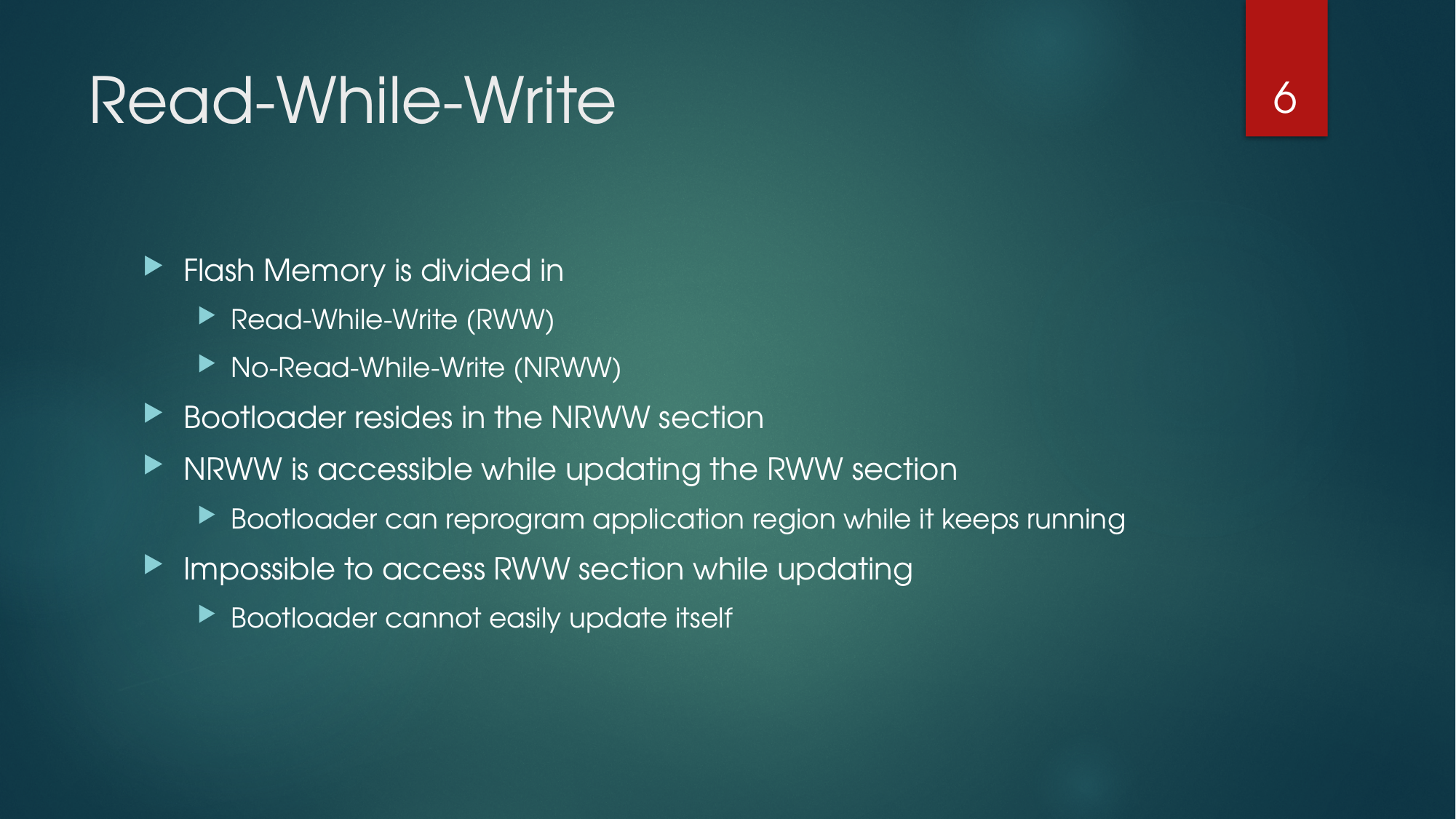

6
# Read-While-Write
Flash Memory is divided in
Read-While-Write (RWW)
No-Read-While-Write (NRWW)
Bootloader resides in the NRWW section
NRWW is accessible while updating the RWW section
Bootloader can reprogram application region while it keeps running
Impossible to access RWW section while updating
Bootloader cannot easily update itself